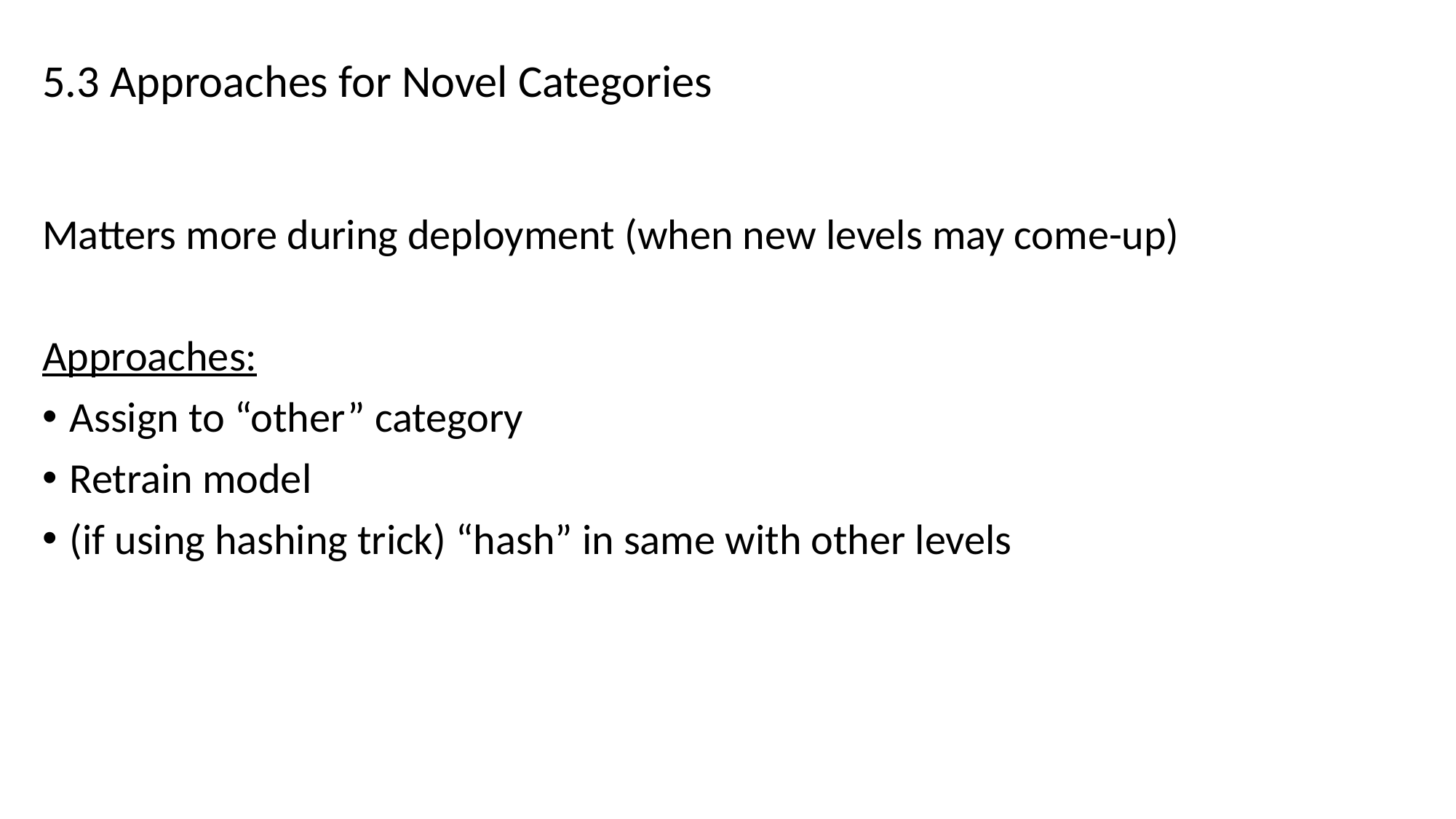

# 5.3 Approaches for Novel Categories

Matters more during deployment (when new levels may come-up)

Approaches:
Assign to “other” category
Retrain model
(if using hashing trick) “hash” in same with other levels